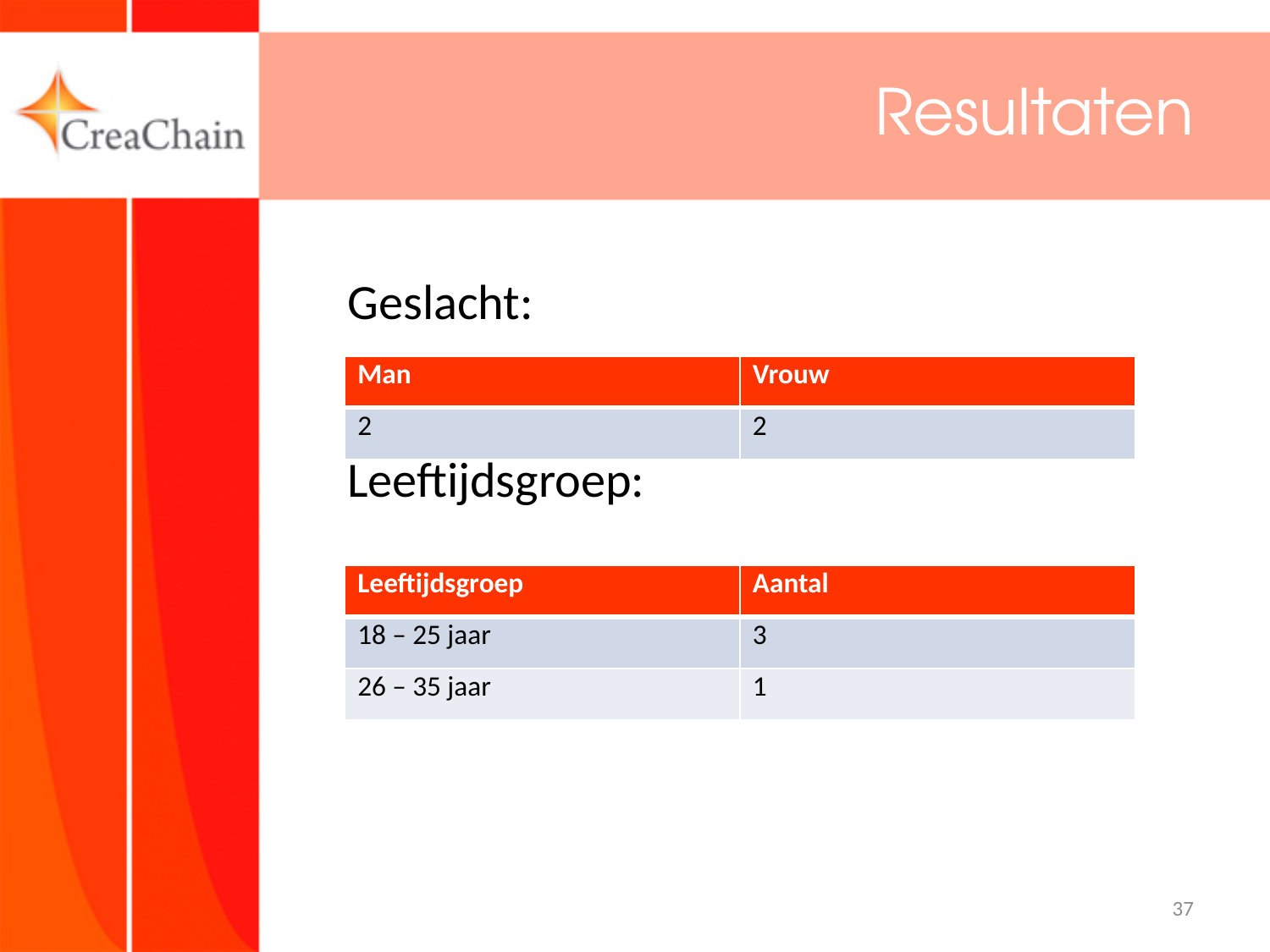

# Resultaten
Geslacht:

Leeftijdsgroep:

| Man | Vrouw |
| --- | --- |
| 2 | 2 |
| Leeftijdsgroep | Aantal |
| --- | --- |
| 18 – 25 jaar | 3 |
| 26 – 35 jaar | 1 |
37